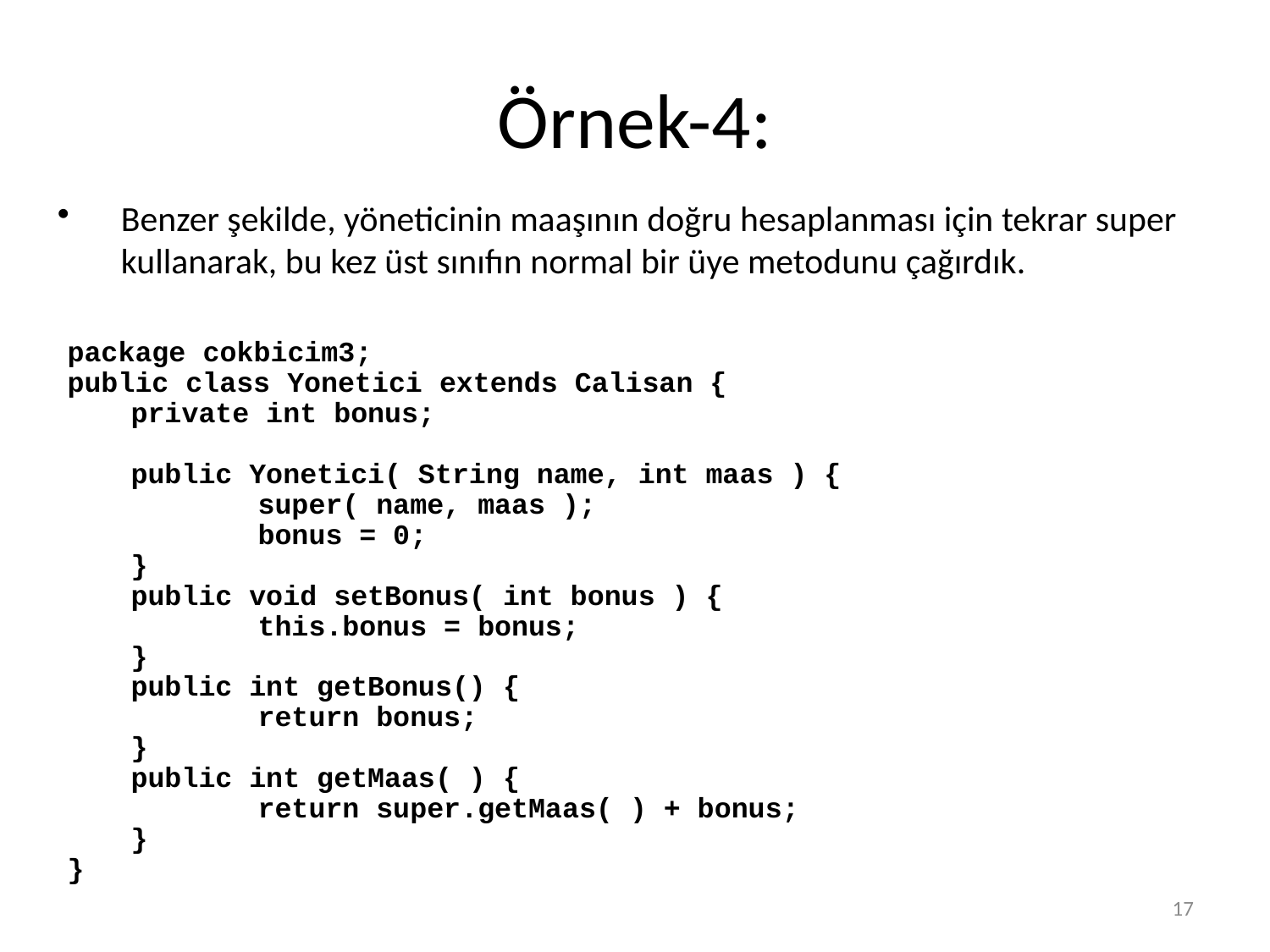

# Örnek-4:
Benzer şekilde, yöneticinin maaşının doğru hesaplanması için tekrar super kullanarak, bu kez üst sınıfın normal bir üye metodunu çağırdık.
package cokbicim3;
public class Yonetici extends Calisan {
	private int bonus;

	public Yonetici( String name, int maas ) {
		super( name, maas );
		bonus = 0;
	}
	public void setBonus( int bonus ) {
		this.bonus = bonus;
	}
	public int getBonus() {
		return bonus;
	}
	public int getMaas( ) {
		return super.getMaas( ) + bonus;
	}
}
17